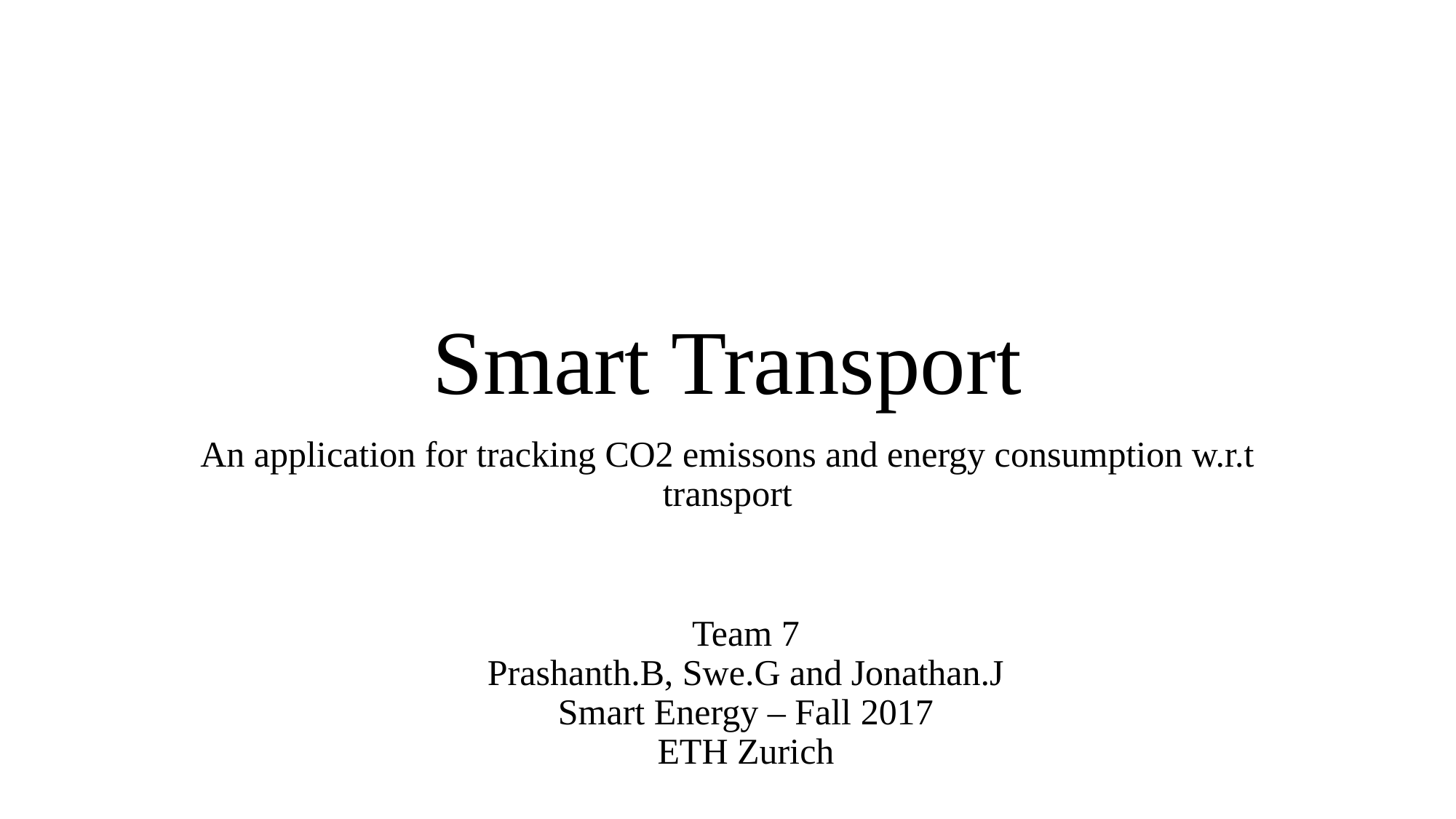

# Smart Transport
An application for tracking CO2 emissons and energy consumption w.r.t transport
Team 7
Prashanth.B, Swe.G and Jonathan.J
Smart Energy – Fall 2017
ETH Zurich